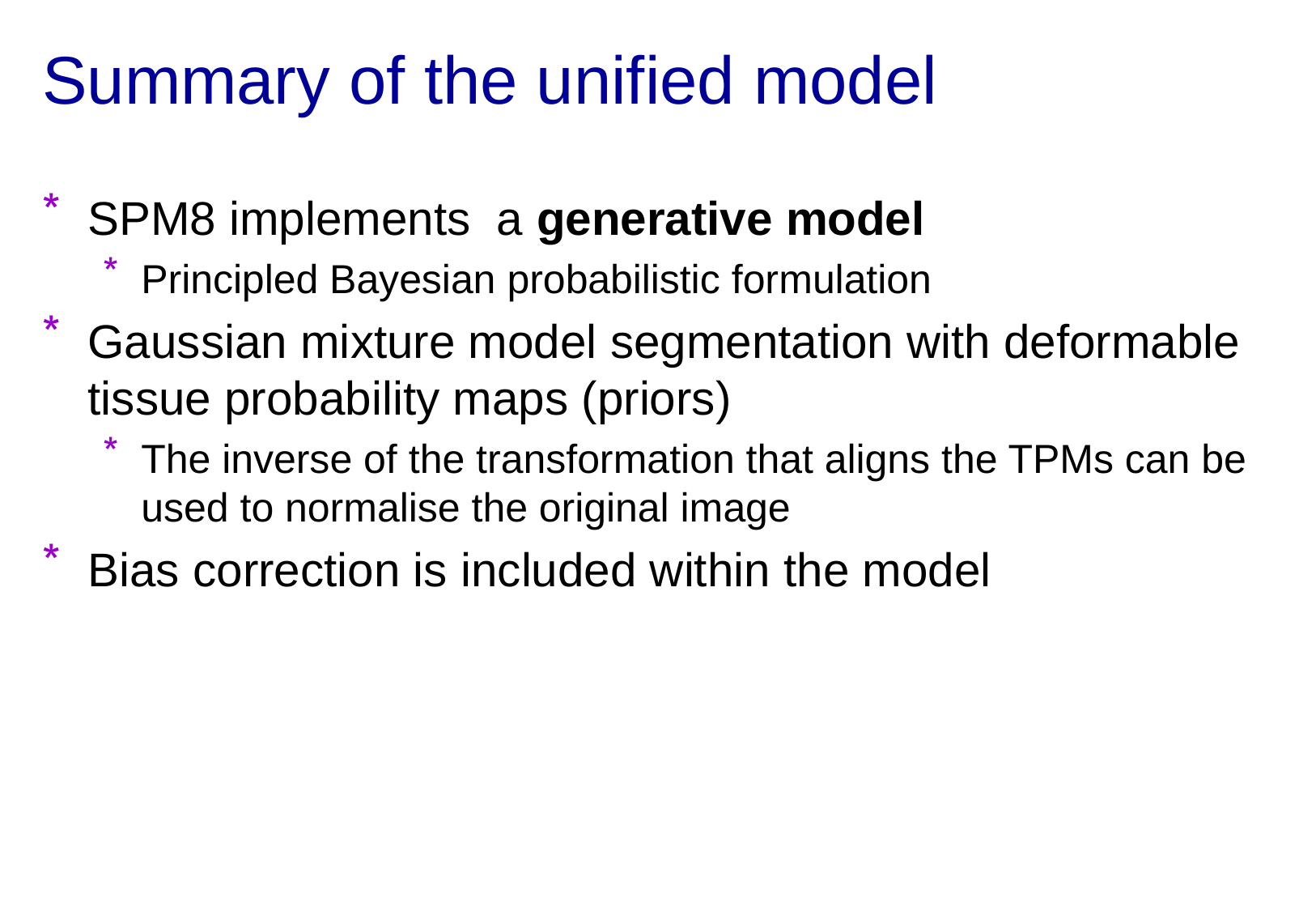

# Summary of the unified model
SPM8 implements  a generative model
Principled Bayesian probabilistic formulation
Gaussian mixture model segmentation with deformable tissue probability maps (priors)
The inverse of the transformation that aligns the TPMs can be used to normalise the original image
Bias correction is included within the model